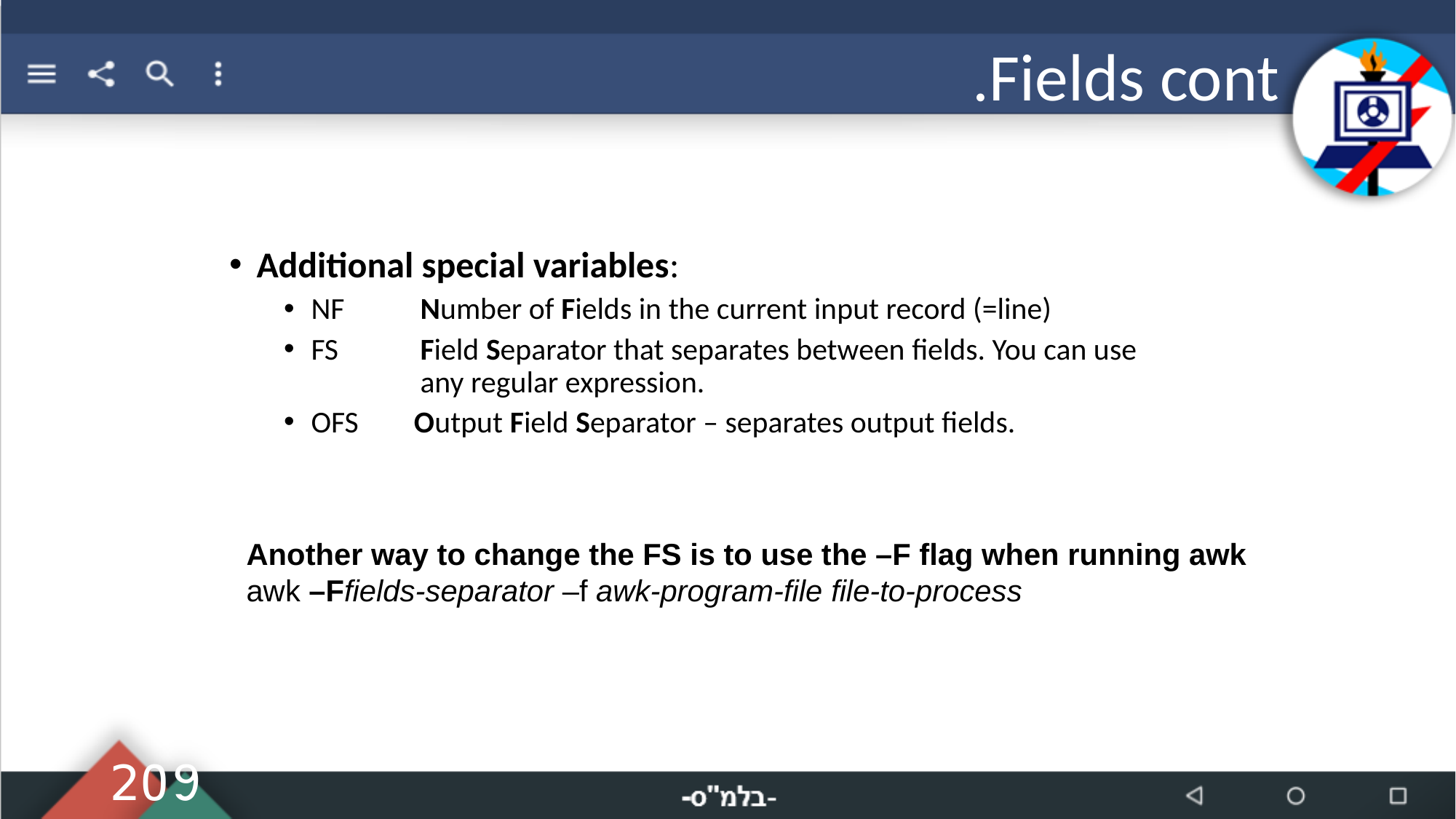

# Fields cont.
Additional special variables:
NF	Number of Fields in the current input record (=line)
FS	Field Separator that separates between fields. You can use 		any regular expression.
OFS        Output Field Separator – separates output fields.
Another way to change the FS is to use the –F flag when running awk
awk –Ffields-separator –f awk-program-file file-to-process

209